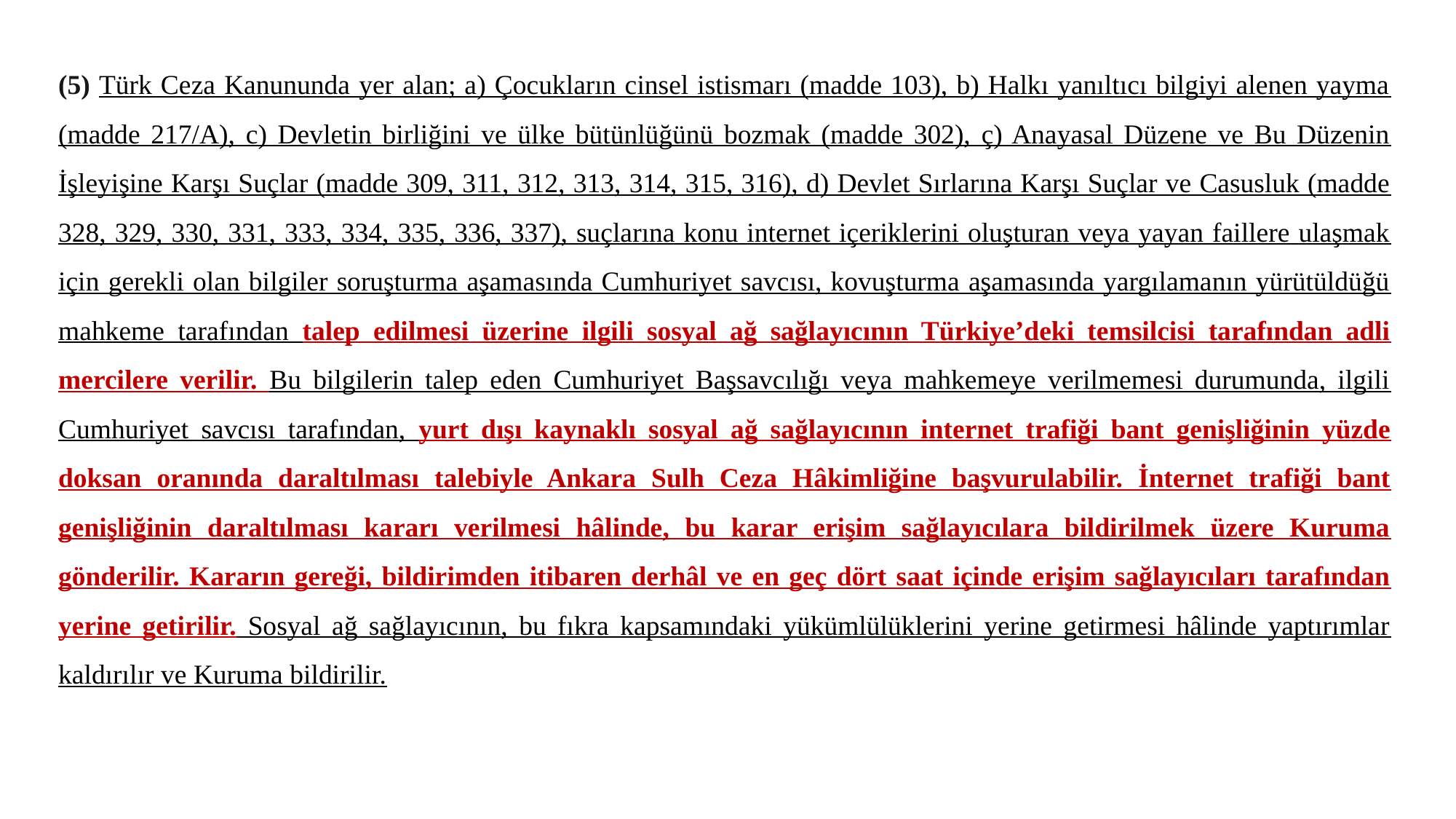

(5) Türk Ceza Kanununda yer alan; a) Çocukların cinsel istismarı (madde 103), b) Halkı yanıltıcı bilgiyi alenen yayma (madde 217/A), c) Devletin birliğini ve ülke bütünlüğünü bozmak (madde 302), ç) Anayasal Düzene ve Bu Düzenin İşleyişine Karşı Suçlar (madde 309, 311, 312, 313, 314, 315, 316), d) Devlet Sırlarına Karşı Suçlar ve Casusluk (madde 328, 329, 330, 331, 333, 334, 335, 336, 337), suçlarına konu internet içeriklerini oluşturan veya yayan faillere ulaşmak için gerekli olan bilgiler soruşturma aşamasında Cumhuriyet savcısı, kovuşturma aşamasında yargılamanın yürütüldüğü mahkeme tarafından talep edilmesi üzerine ilgili sosyal ağ sağlayıcının Türkiye’deki temsilcisi tarafından adli mercilere verilir. Bu bilgilerin talep eden Cumhuriyet Başsavcılığı veya mahkemeye verilmemesi durumunda, ilgili Cumhuriyet savcısı tarafından, yurt dışı kaynaklı sosyal ağ sağlayıcının internet trafiği bant genişliğinin yüzde doksan oranında daraltılması talebiyle Ankara Sulh Ceza Hâkimliğine başvurulabilir. İnternet trafiği bant genişliğinin daraltılması kararı verilmesi hâlinde, bu karar erişim sağlayıcılara bildirilmek üzere Kuruma gönderilir. Kararın gereği, bildirimden itibaren derhâl ve en geç dört saat içinde erişim sağlayıcıları tarafından yerine getirilir. Sosyal ağ sağlayıcının, bu fıkra kapsamındaki yükümlülüklerini yerine getirmesi hâlinde yaptırımlar kaldırılır ve Kuruma bildirilir.